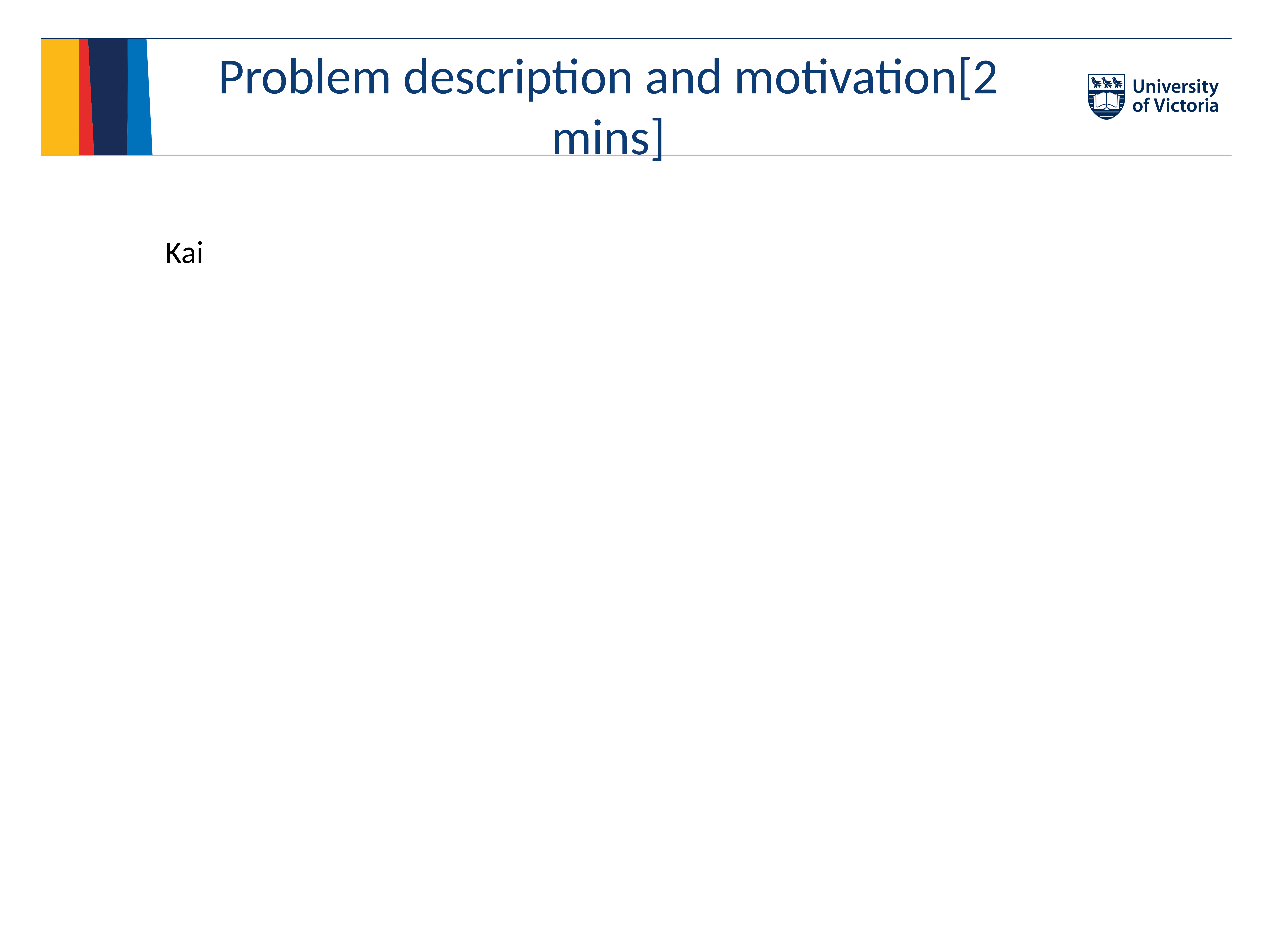

# Problem description and motivation[2 mins]

Kai